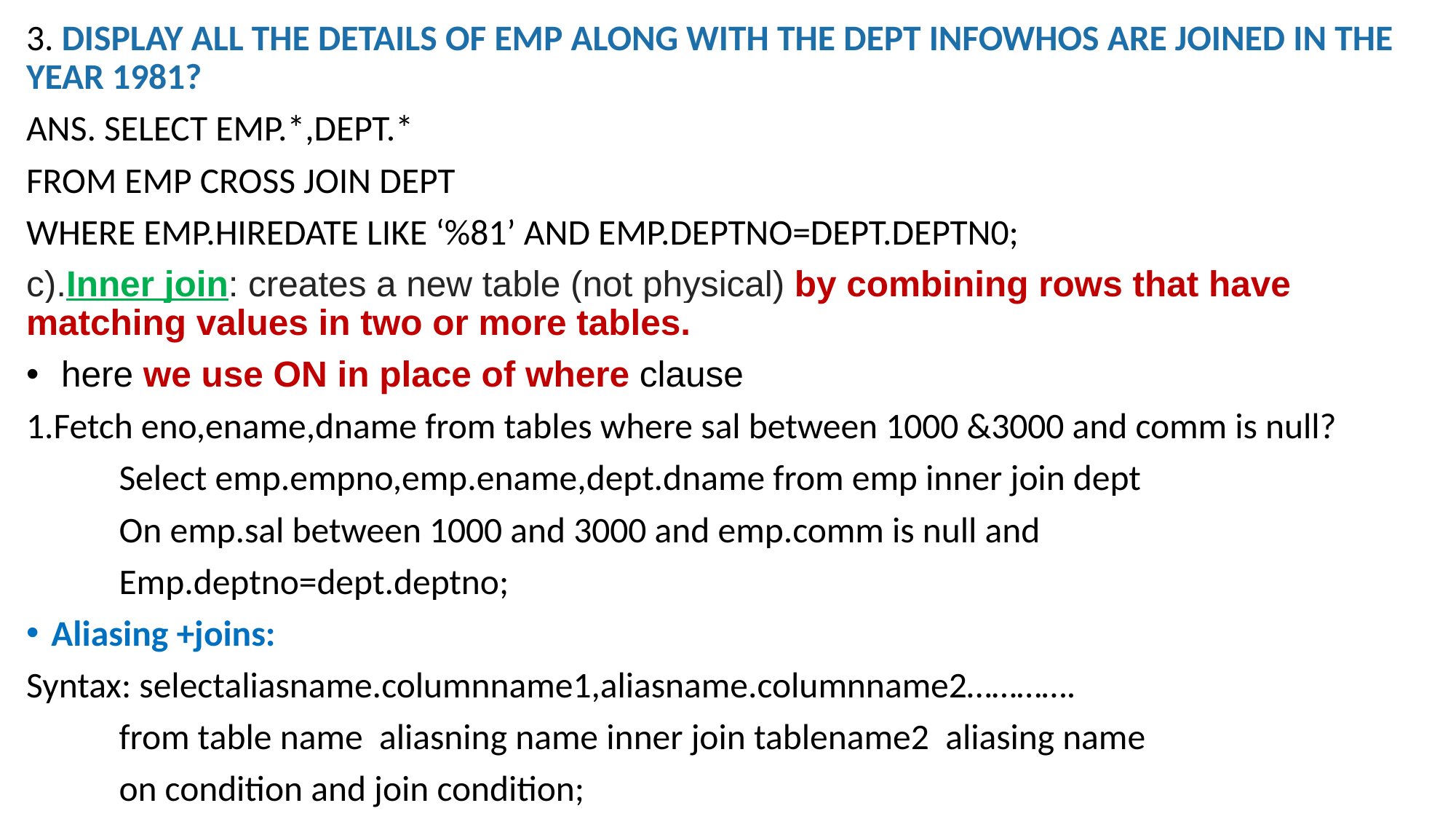

3. DISPLAY ALL THE DETAILS OF EMP ALONG WITH THE DEPT INFOWHOS ARE JOINED IN THE YEAR 1981?
ANS. SELECT EMP.*,DEPT.*
FROM EMP CROSS JOIN DEPT
WHERE EMP.HIREDATE LIKE ‘%81’ AND EMP.DEPTNO=DEPT.DEPTN0;
c).Inner join: creates a new table (not physical) by combining rows that have matching values in two or more tables.
 here we use ON in place of where clause
1.Fetch eno,ename,dname from tables where sal between 1000 &3000 and comm is null?
	Select emp.empno,emp.ename,dept.dname from emp inner join dept
	On emp.sal between 1000 and 3000 and emp.comm is null and
	Emp.deptno=dept.deptno;
Aliasing +joins:
Syntax: selectaliasname.columnname1,aliasname.columnname2………….
	from table name  aliasning name inner join tablename2  aliasing name
	on condition and join condition;